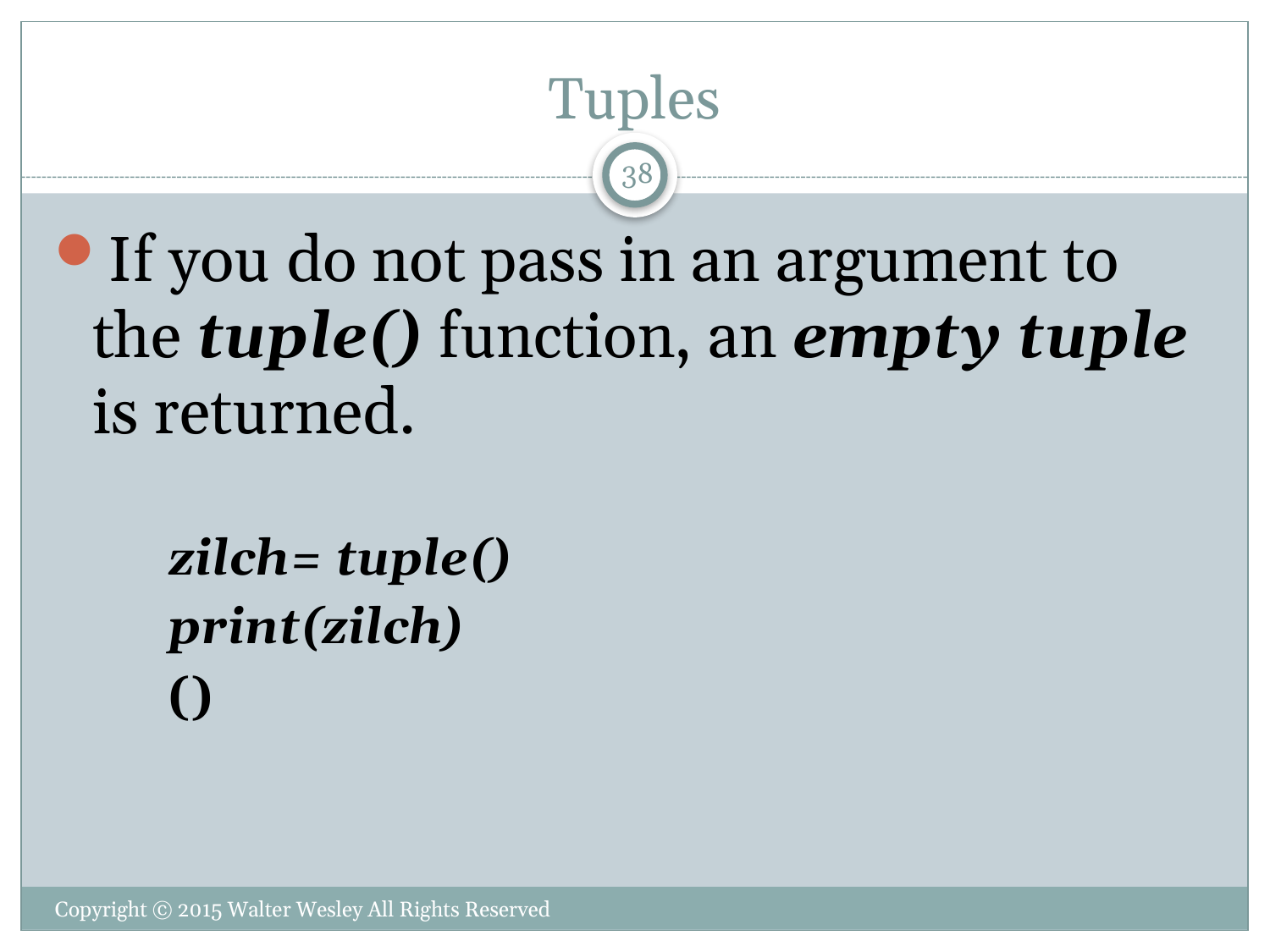

# Tuples
38
If you do not pass in an argument to the tuple() function, an empty tuple is returned.

zilch= tuple()
print(zilch)
()

Copyright © 2015 Walter Wesley All Rights Reserved